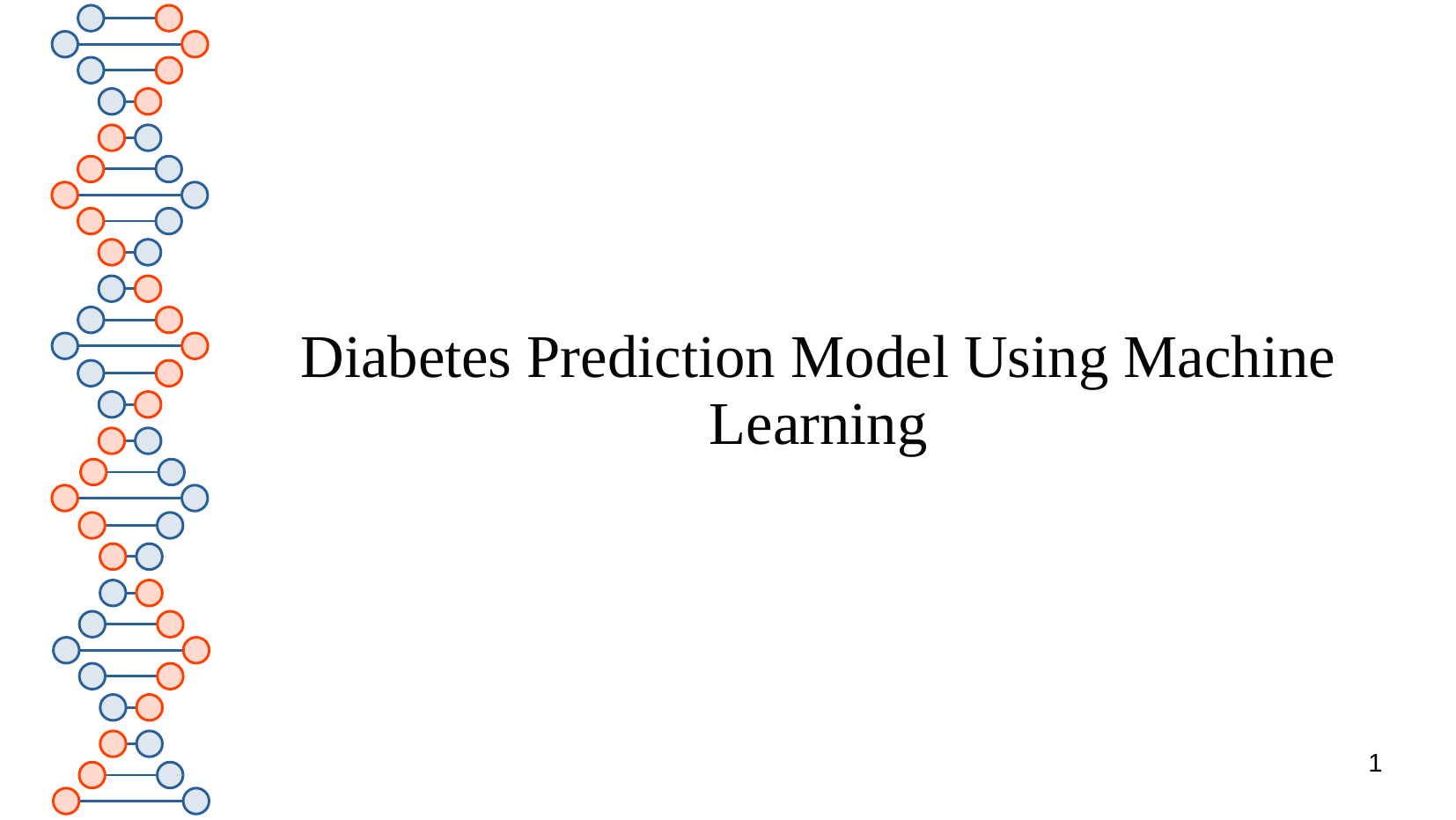

# Diabetes Prediction Model Using Machine Learning
1